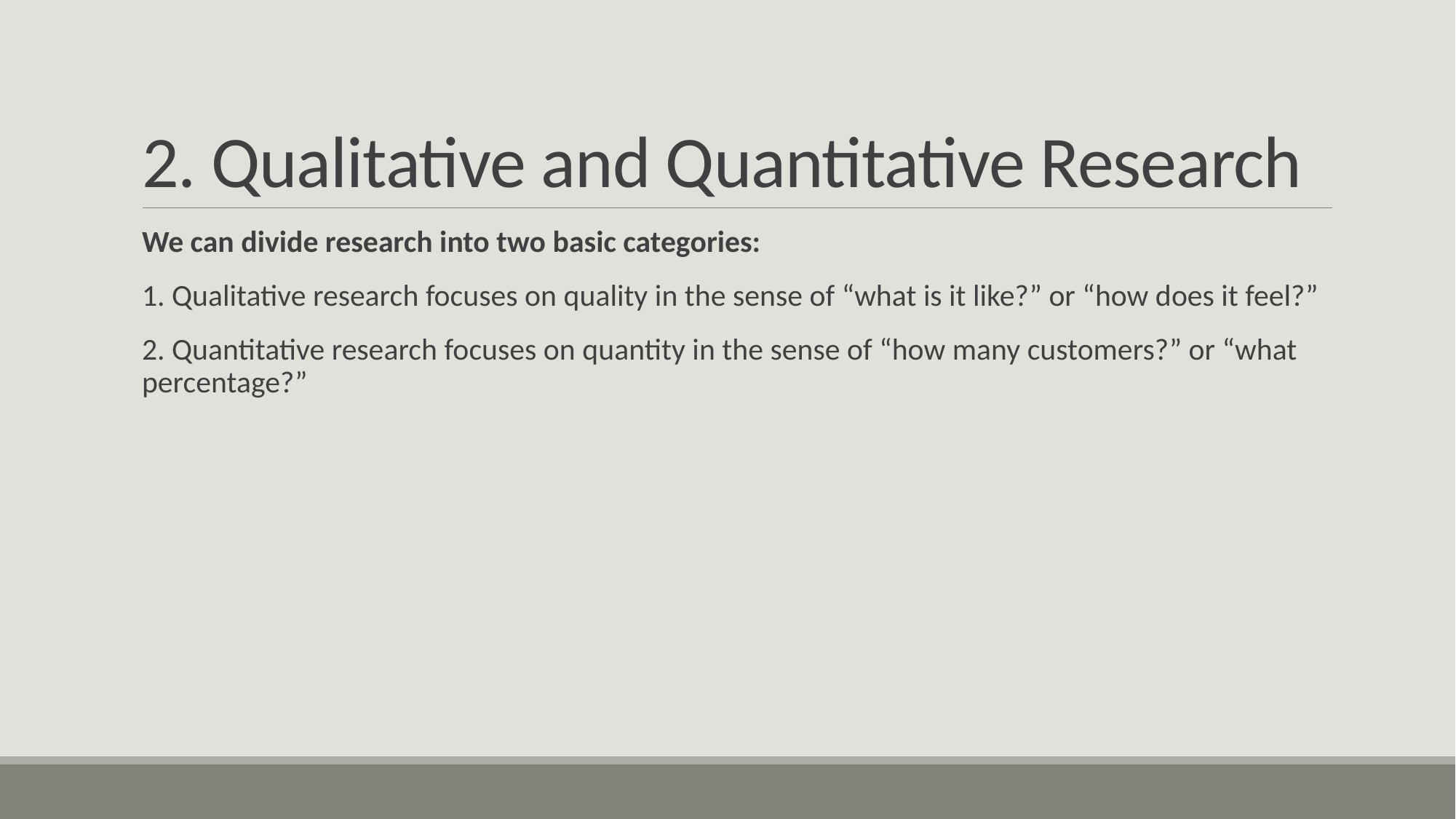

# 2. Qualitative and Quantitative Research
We can divide research into two basic categories:
1. Qualitative research focuses on quality in the sense of “what is it like?” or “how does it feel?”
2. Quantitative research focuses on quantity in the sense of “how many customers?” or “what percentage?”